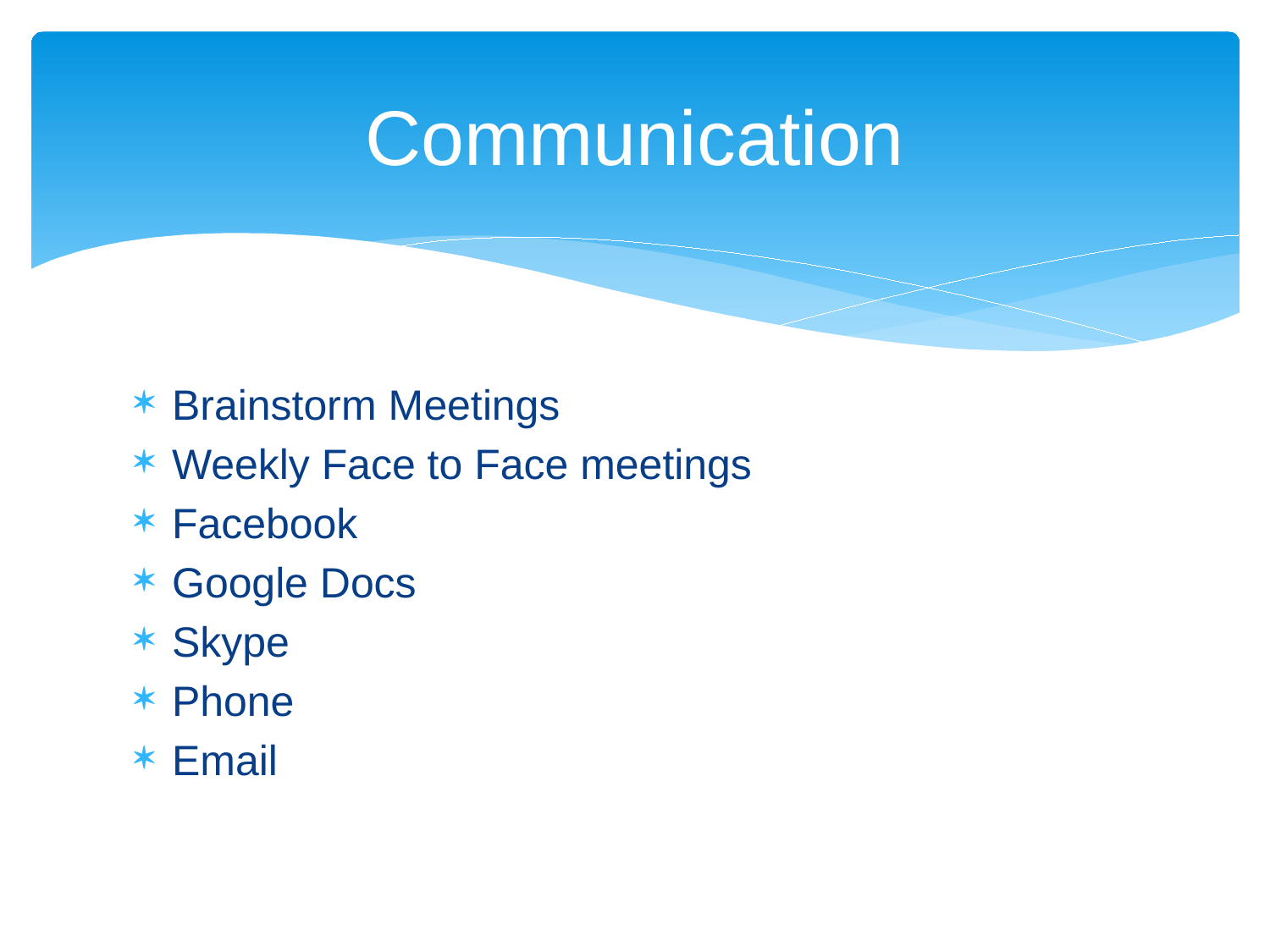

# Communication
Brainstorm Meetings
Weekly Face to Face meetings
Facebook
Google Docs
Skype
Phone
Email